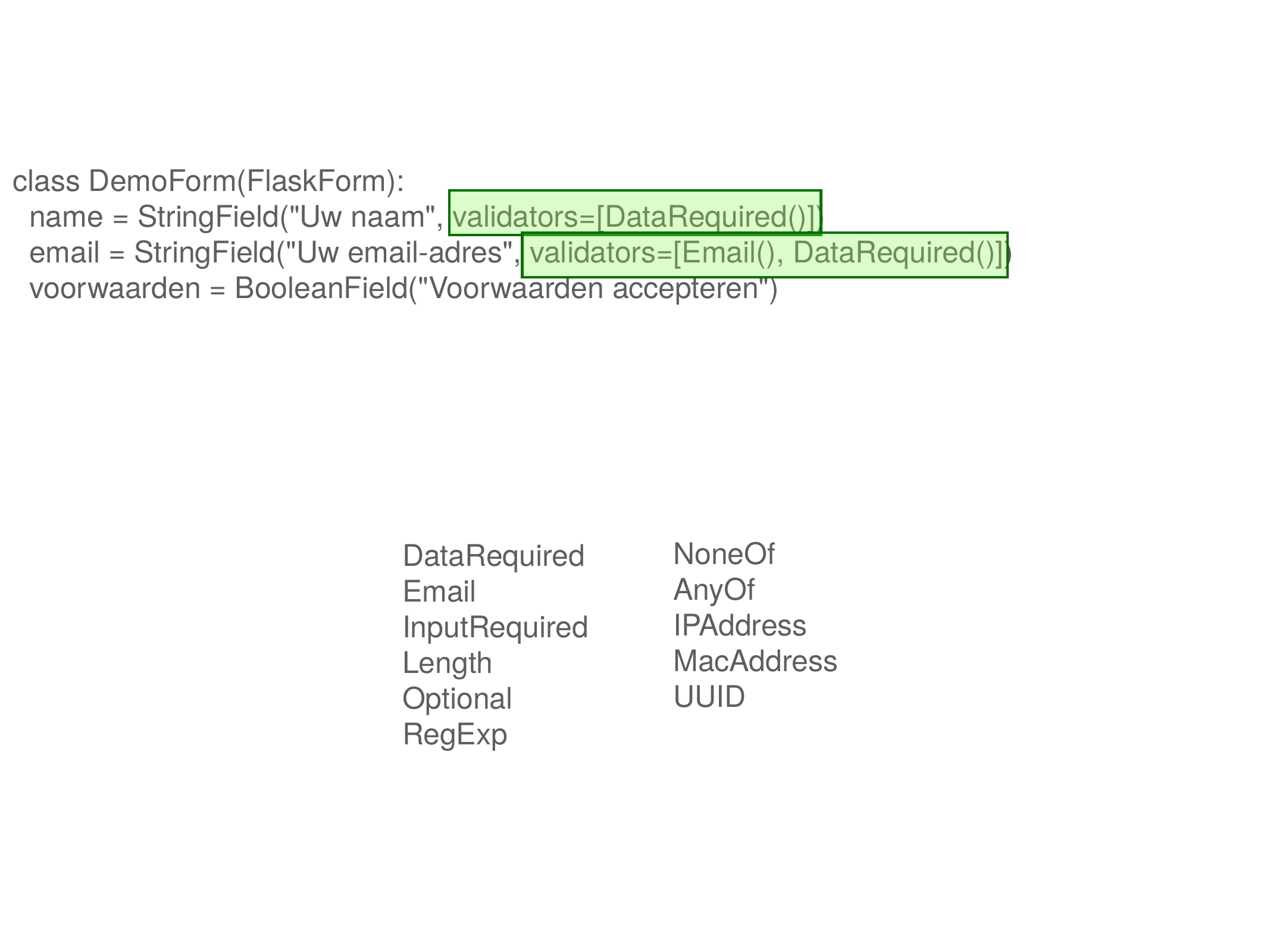

class DemoForm(FlaskForm):
  name = StringField("Uw naam", validators=[DataRequired()])
  email = StringField("Uw email-adres", validators=[Email(), DataRequired()])
  voorwaarden = BooleanField("Voorwaarden accepteren")

NoneOf
AnyOf
IPAddress
MacAddress
UUID
DataRequired
Email
InputRequired
Length
Optional
RegExp